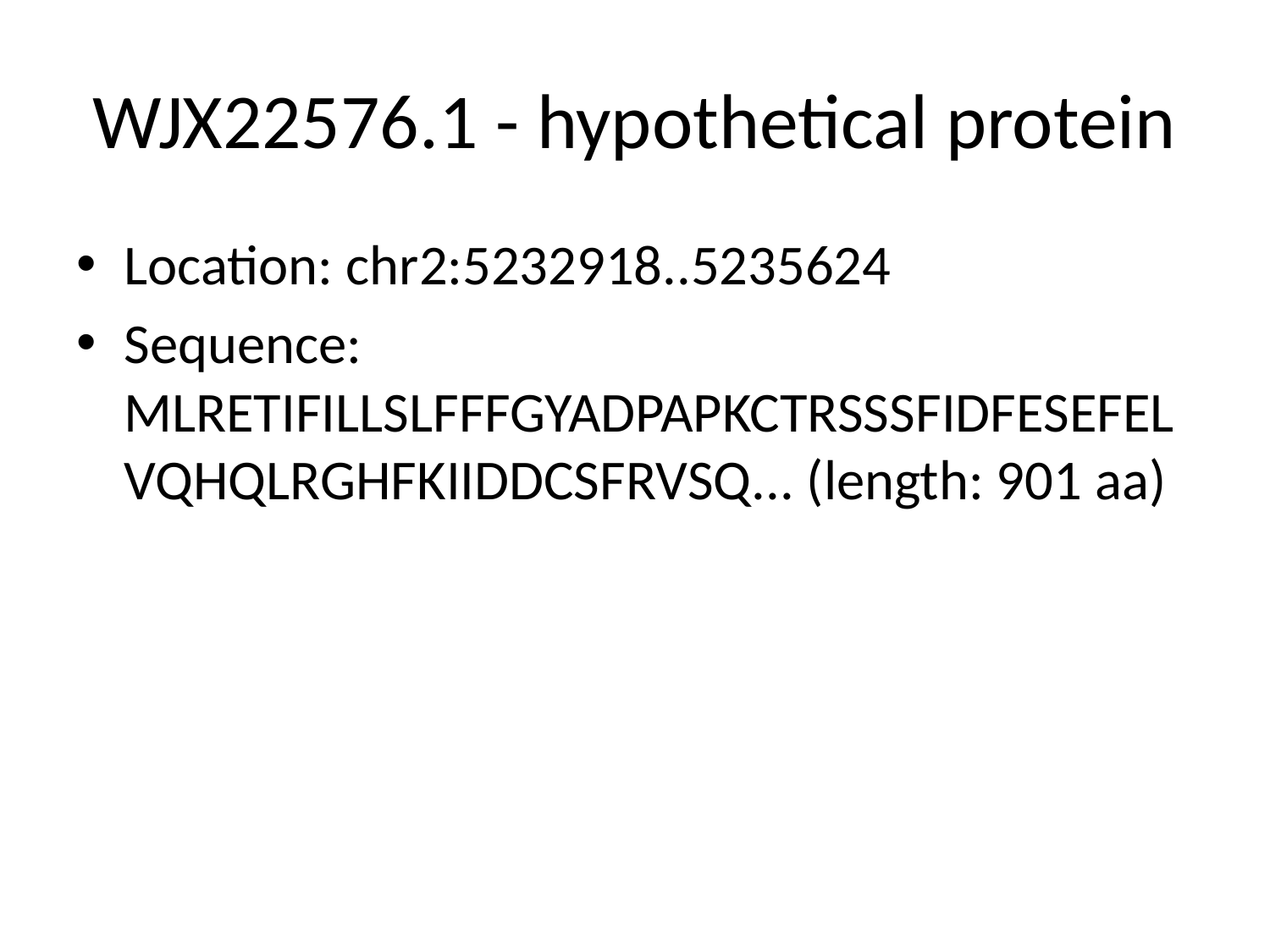

# WJX22576.1 - hypothetical protein
Location: chr2:5232918..5235624
Sequence: MLRETIFILLSLFFFGYADPAPKCTRSSSFIDFESEFELVQHQLRGHFKIIDDCSFRVSQ... (length: 901 aa)